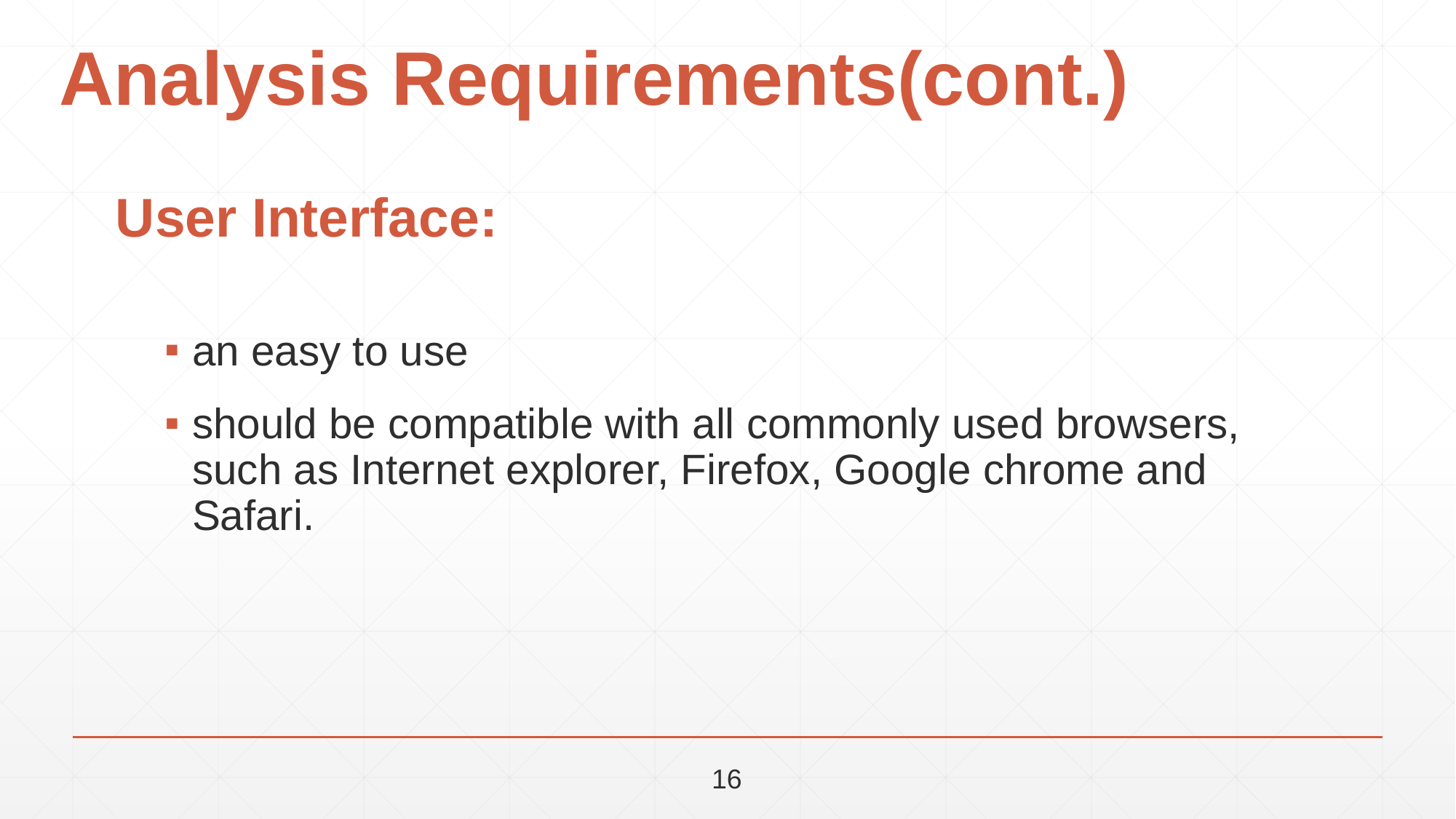

Analysis Requirements(cont.)
User Interface:

an easy to use
should be compatible with all commonly used browsers, such as Internet explorer, Firefox, Google chrome and Safari.
16